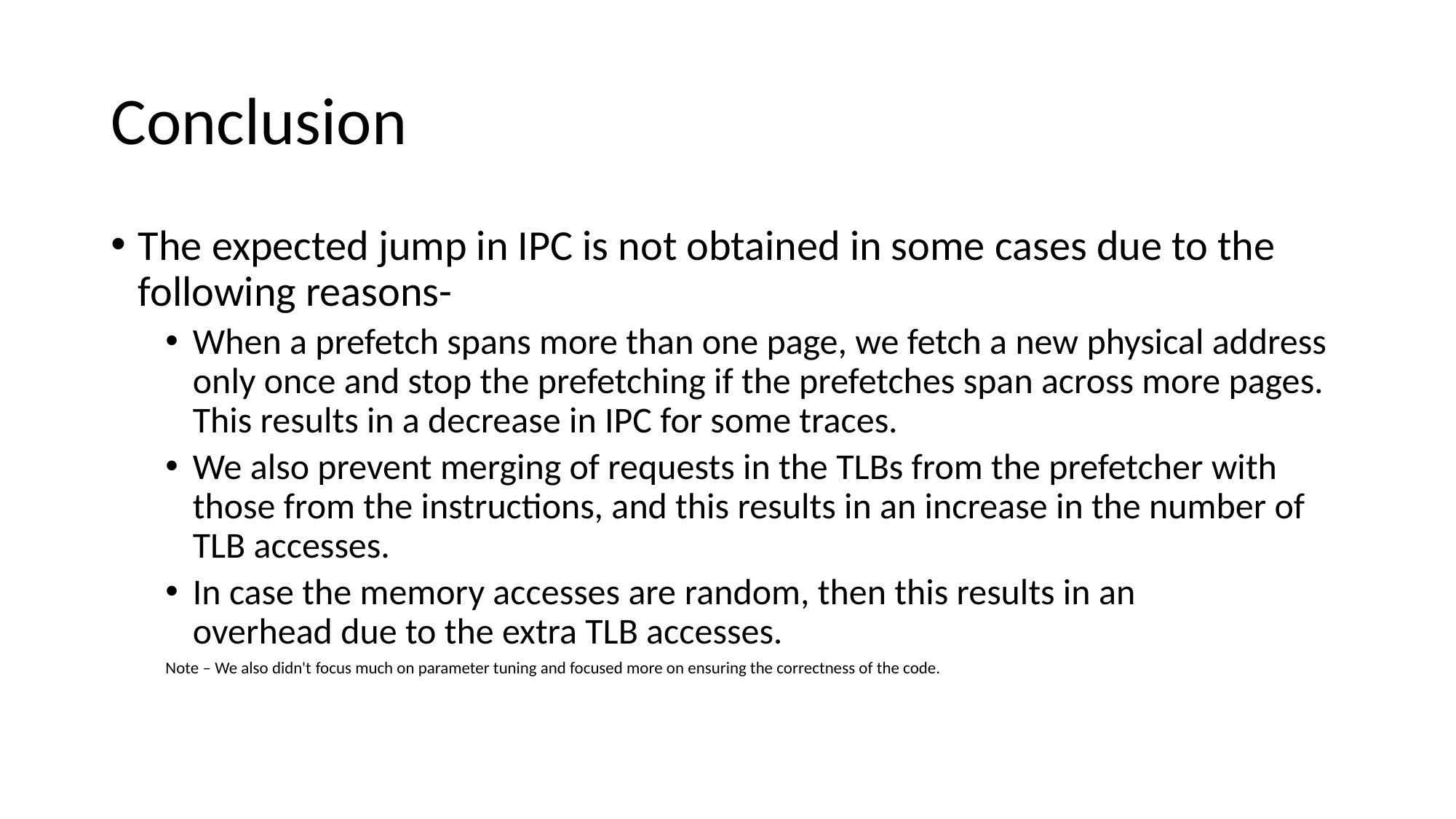

# Conclusion
The expected jump in IPC is not obtained in some cases due to the following reasons-
When a prefetch spans more than one page, we fetch a new physical address only once and stop the prefetching if the prefetches span across more pages. This results in a decrease in IPC for some traces.
We also prevent merging of requests in the TLBs from the prefetcher with those from the instructions, and this results in an increase in the number of TLB accesses.
In case the memory accesses are random, then this results in an overhead due to the extra TLB accesses.
Note – We also didn't focus much on parameter tuning and focused more on ensuring the correctness of the code.